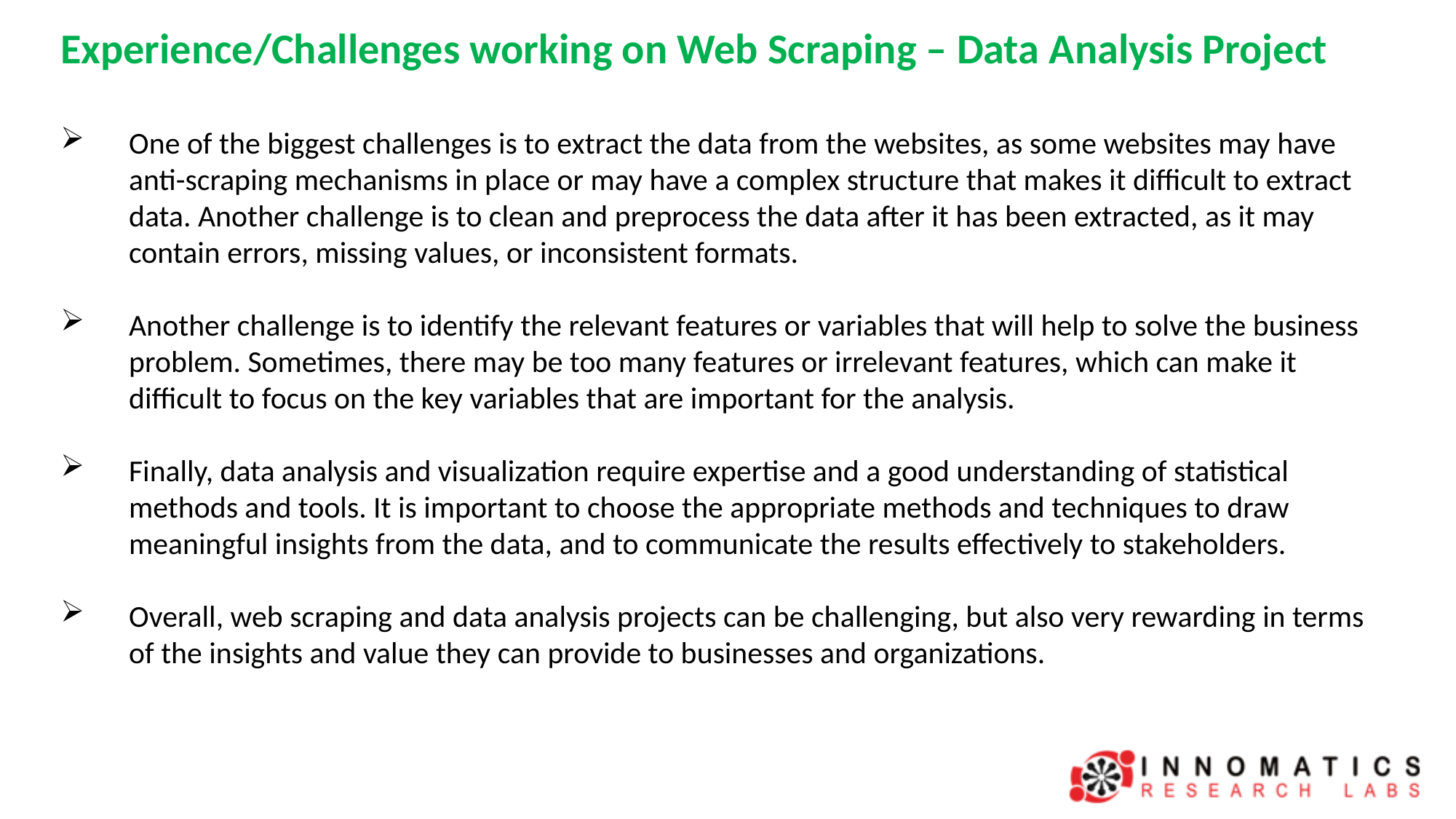

Experience/Challenges working on Web Scraping – Data Analysis Project

One of the biggest challenges is to extract the data from the websites, as some websites may have anti-scraping mechanisms in place or may have a complex structure that makes it difficult to extract data. Another challenge is to clean and preprocess the data after it has been extracted, as it may contain errors, missing values, or inconsistent formats.

Another challenge is to identify the relevant features or variables that will help to solve the business problem. Sometimes, there may be too many features or irrelevant features, which can make it difficult to focus on the key variables that are important for the analysis.

Finally, data analysis and visualization require expertise and a good understanding of statistical methods and tools. It is important to choose the appropriate methods and techniques to draw meaningful insights from the data, and to communicate the results effectively to stakeholders.

Overall, web scraping and data analysis projects can be challenging, but also very rewarding in terms of the insights and value they can provide to businesses and organizations.